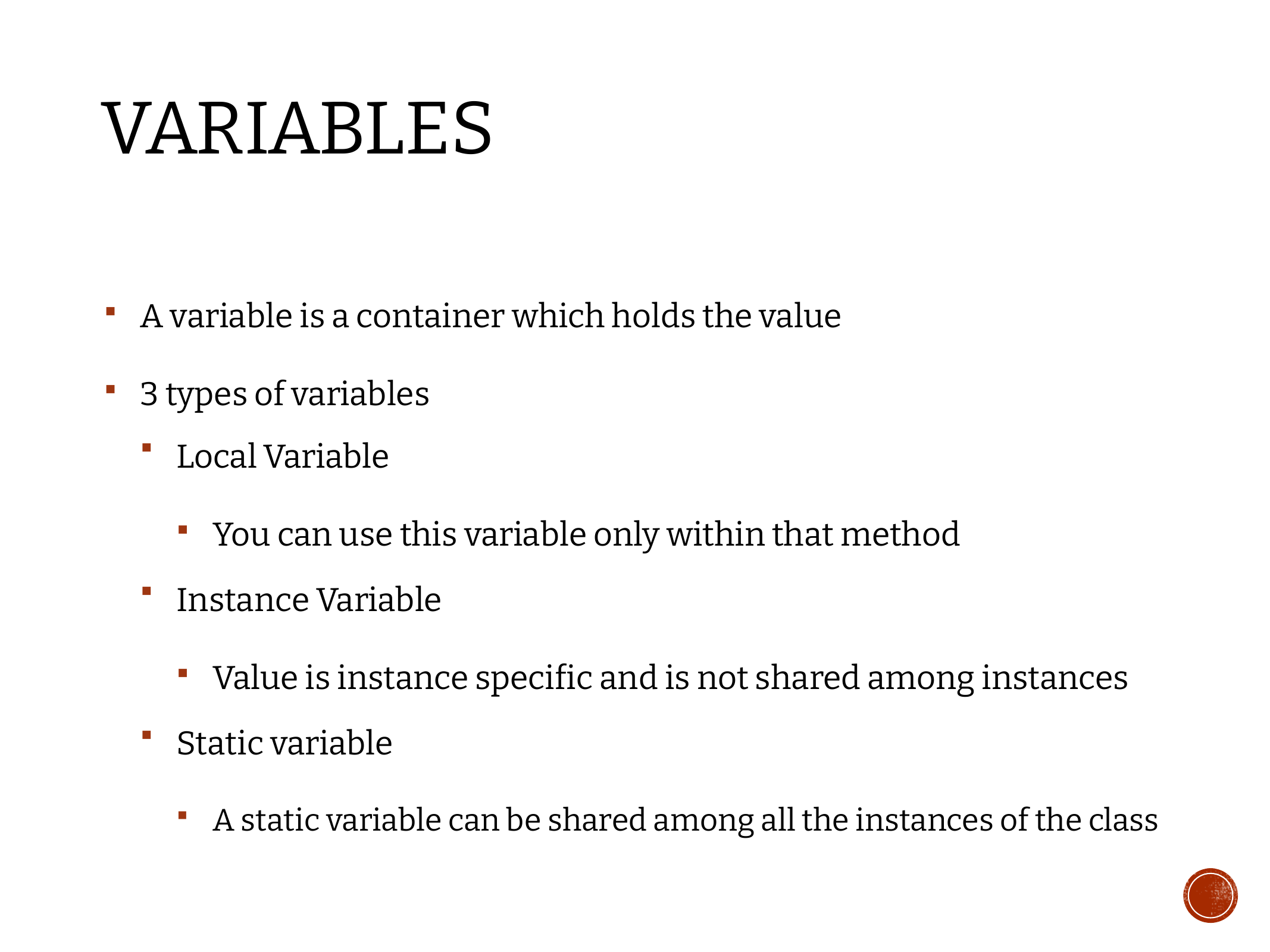

# Variables
A variable is a container which holds the value
3 types of variables
Local Variable
You can use this variable only within that method
Instance Variable
Value is instance specific and is not shared among instances
Static variable
A static variable can be shared among all the instances of the class